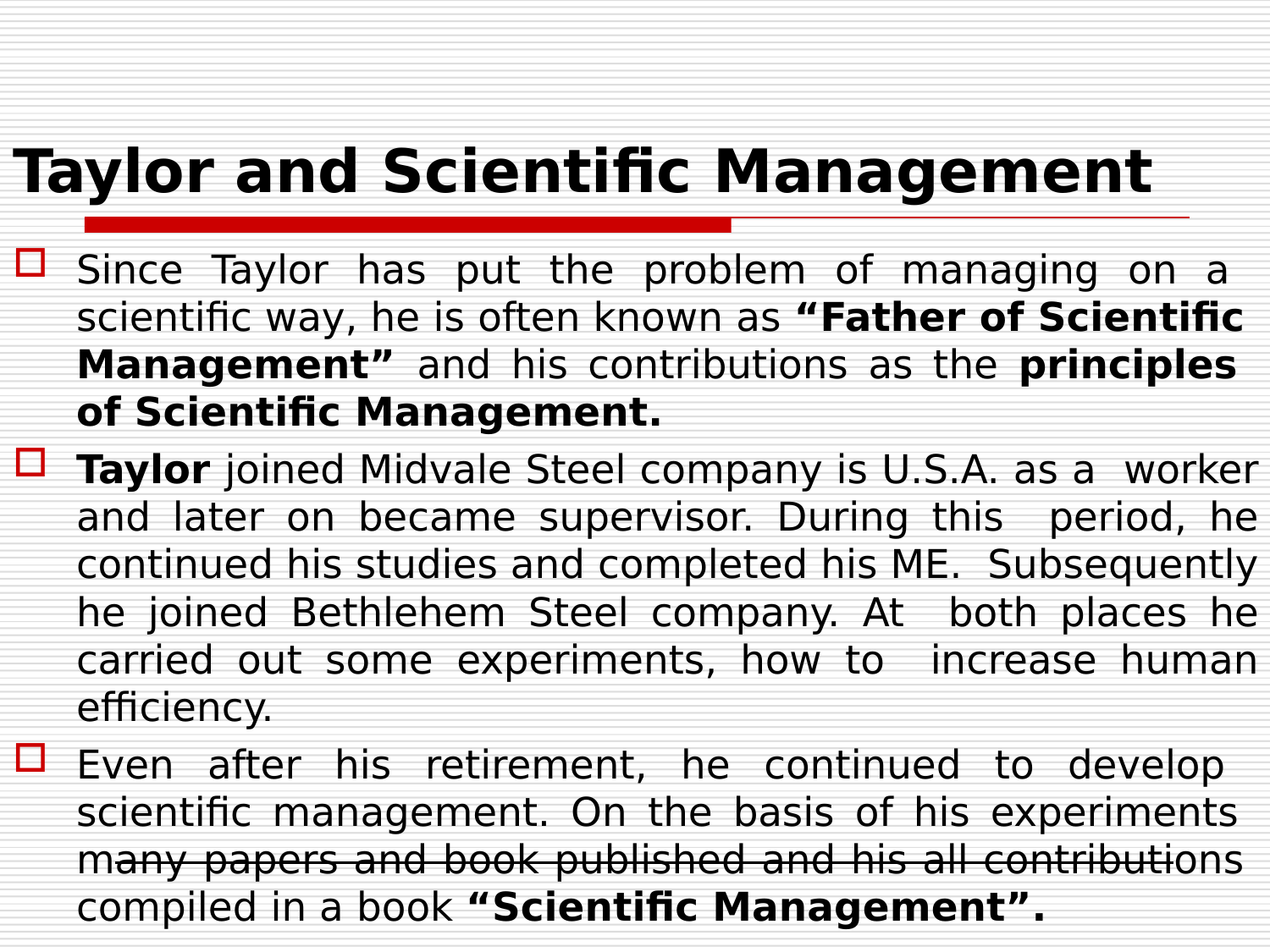

# Taylor and Scientific Management
Since Taylor has put the problem of managing on a  scientific way, he is often known as “Father of Scientific  Management” and his contributions as the principles  of Scientific Management.
Taylor joined Midvale Steel company is U.S.A. as a  worker and later on became supervisor. During this  period, he continued his studies and completed his ME.  Subsequently he joined Bethlehem Steel company. At  both places he carried out some experiments, how to  increase human efficiency.
Even after his retirement, he continued to develop  scientific management. On the basis of his experiments  many papers and book published and his all contributions  compiled in a book “Scientific Management”.